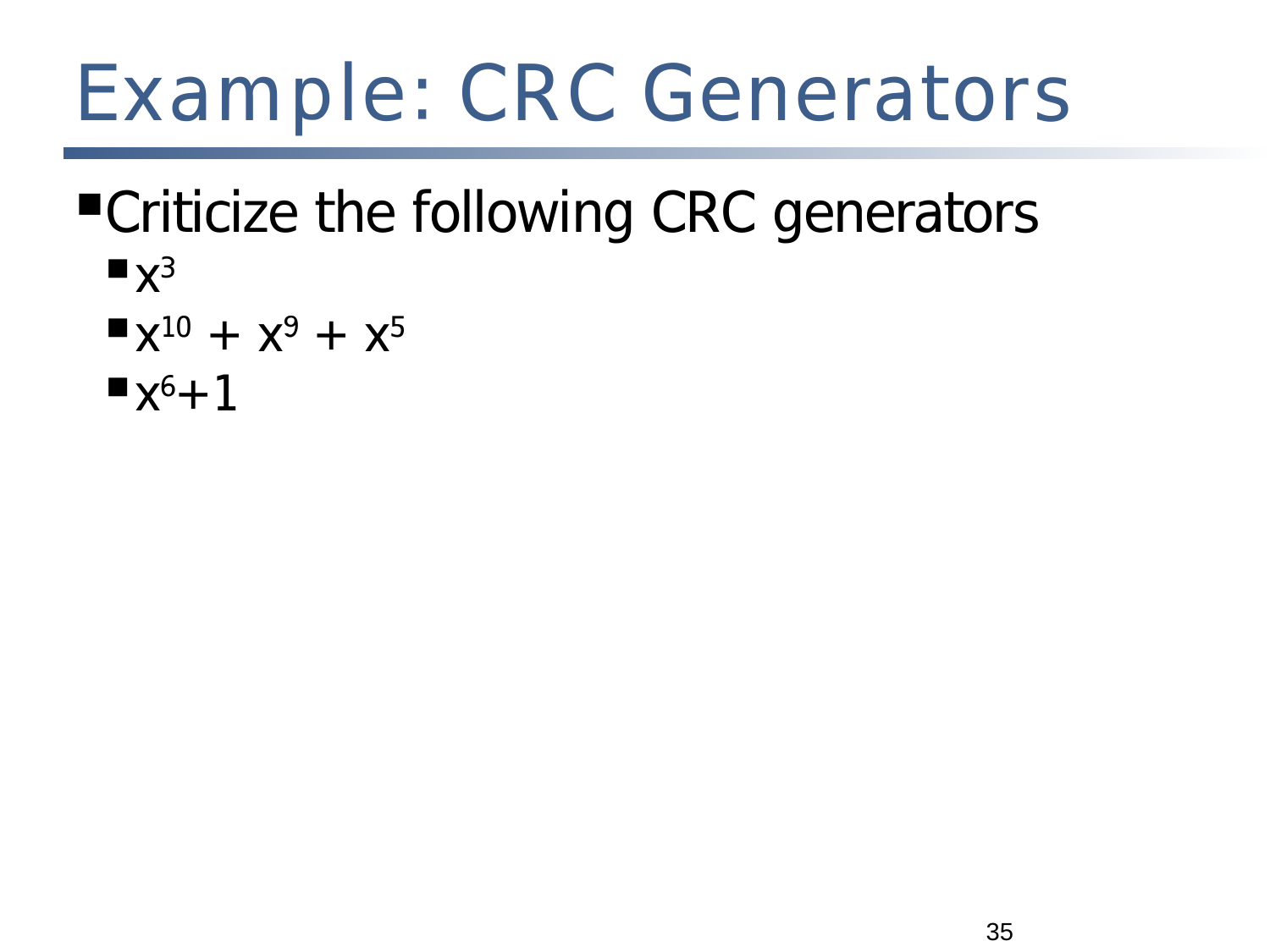

Example: CRC Generators
Criticize the following CRC generators
x3
x10 + x9 + x5
x6+1
35